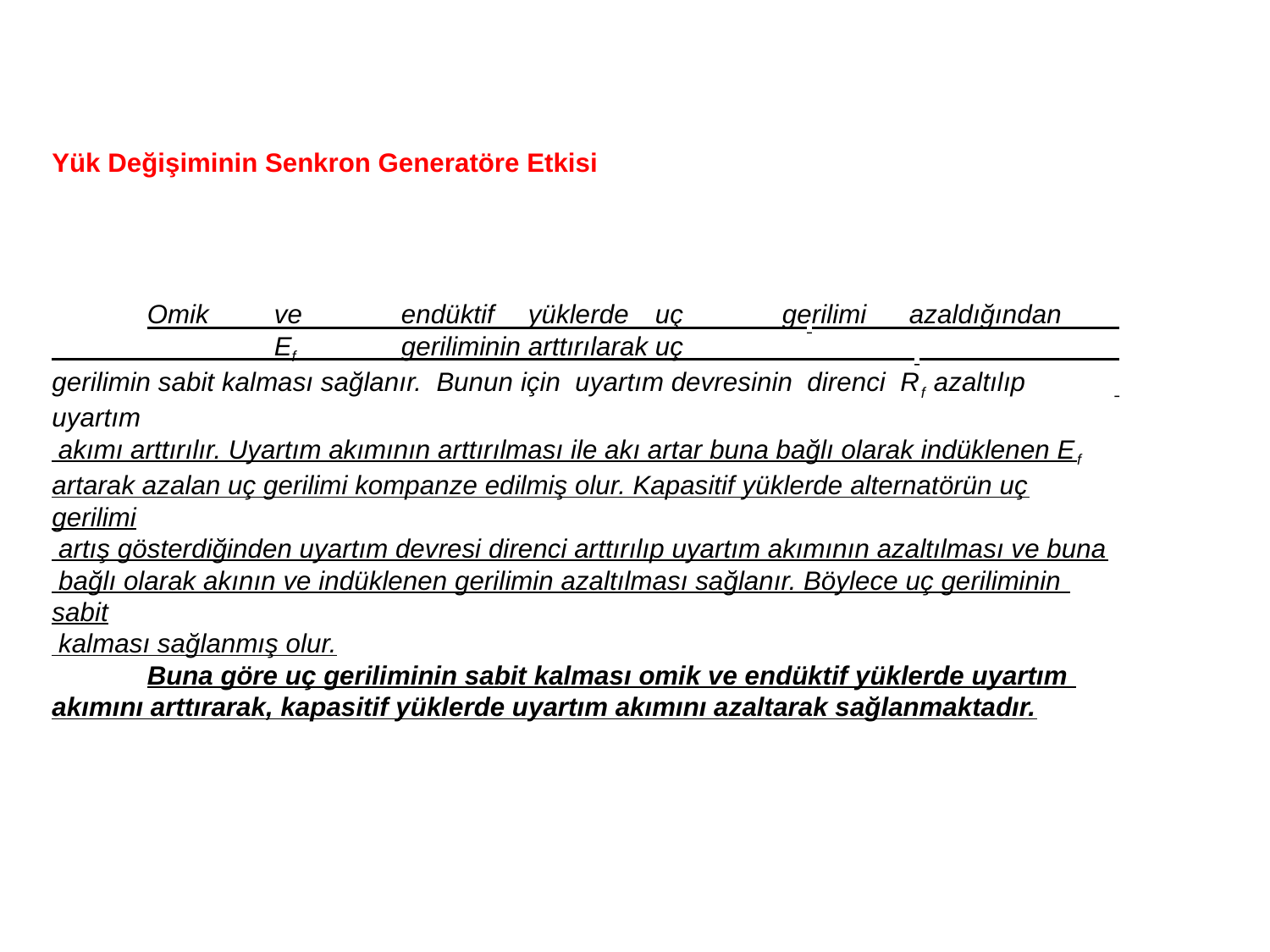

# Yük Değişiminin Senkron Generatöre Etkisi
Omik	ve	endüktif	yüklerde	uç	gerilimi	azaldığından	Ef	geriliminin	arttırılarak	uç
gerilimin sabit kalması sağlanır.  Bunun için  uyartım devresinin  direnci  Rf  azaltılıp uyartım
 akımı arttırılır. Uyartım akımının arttırılması ile akı artar buna bağlı olarak indüklenen Ef  artarak azalan uç gerilimi kompanze edilmiş olur. Kapasitif yüklerde alternatörün uç gerilimi
 artış gösterdiğinden uyartım devresi direnci arttırılıp uyartım akımının azaltılması ve buna
 bağlı olarak akının ve indüklenen gerilimin azaltılması sağlanır. Böylece uç geriliminin  sabit
 kalması sağlanmış olur.
Buna göre uç geriliminin sabit kalması omik ve endüktif yüklerde uyartım  akımını arttırarak, kapasitif yüklerde uyartım akımını azaltarak sağlanmaktadır.

52